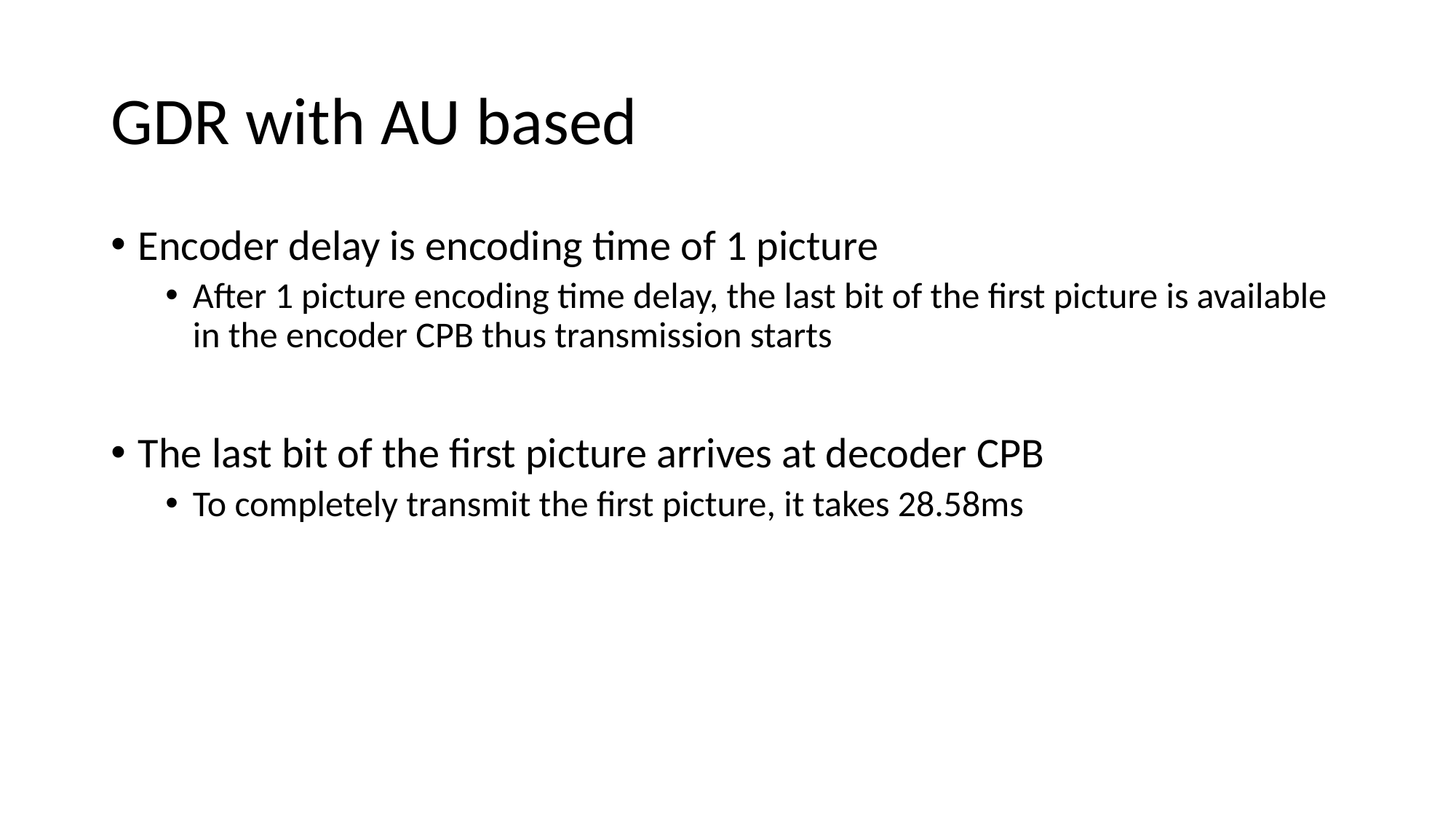

# GDR with AU based
Encoder delay is encoding time of 1 picture
After 1 picture encoding time delay, the last bit of the first picture is available in the encoder CPB thus transmission starts

The last bit of the first picture arrives at decoder CPB
To completely transmit the first picture, it takes 28.58ms